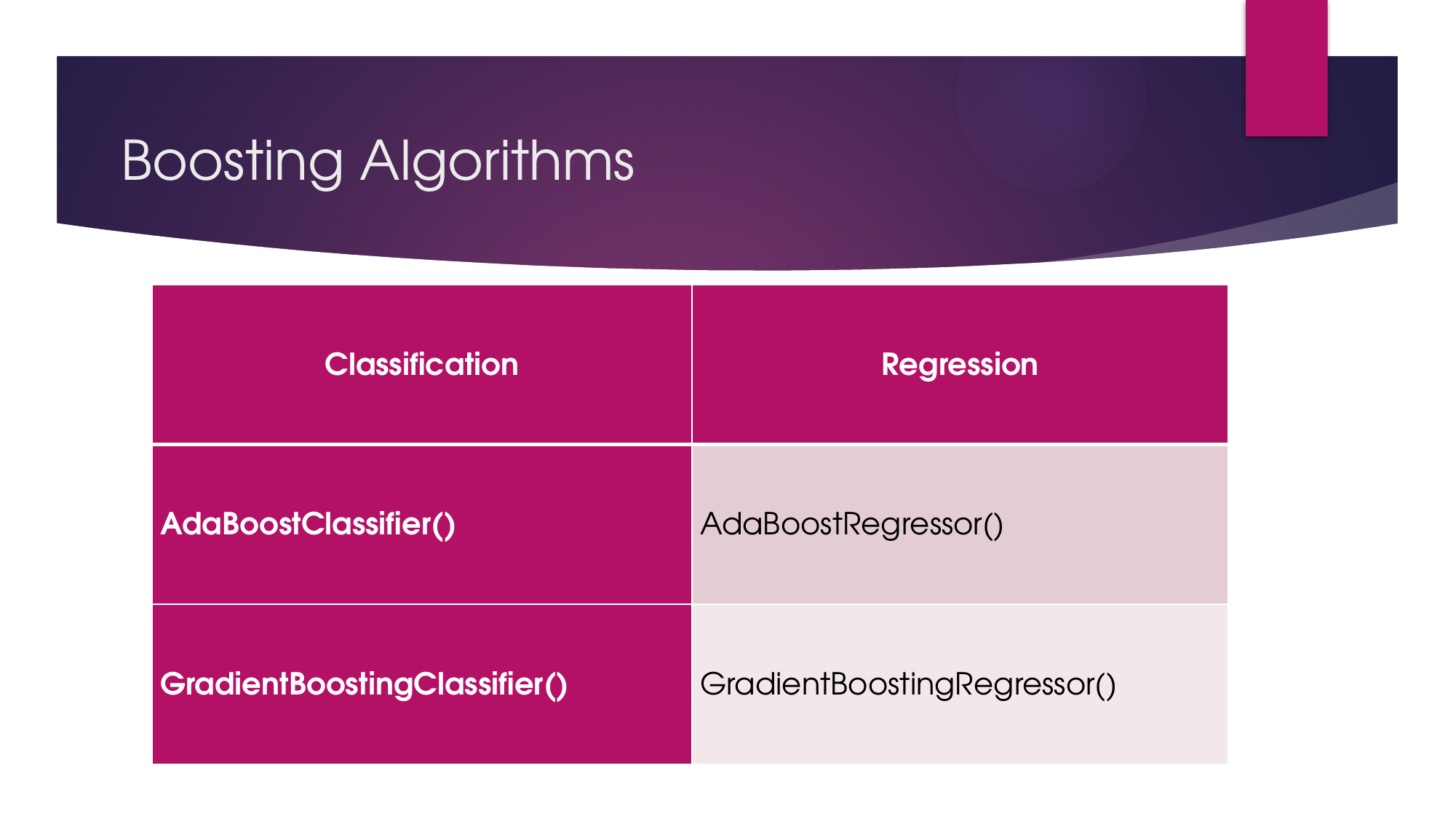

# Boosting Algorithms
| Classification | Regression |
| --- | --- |
| AdaBoostClassifier() | AdaBoostRegressor() |
| GradientBoostingClassifier() | GradientBoostingRegressor() |